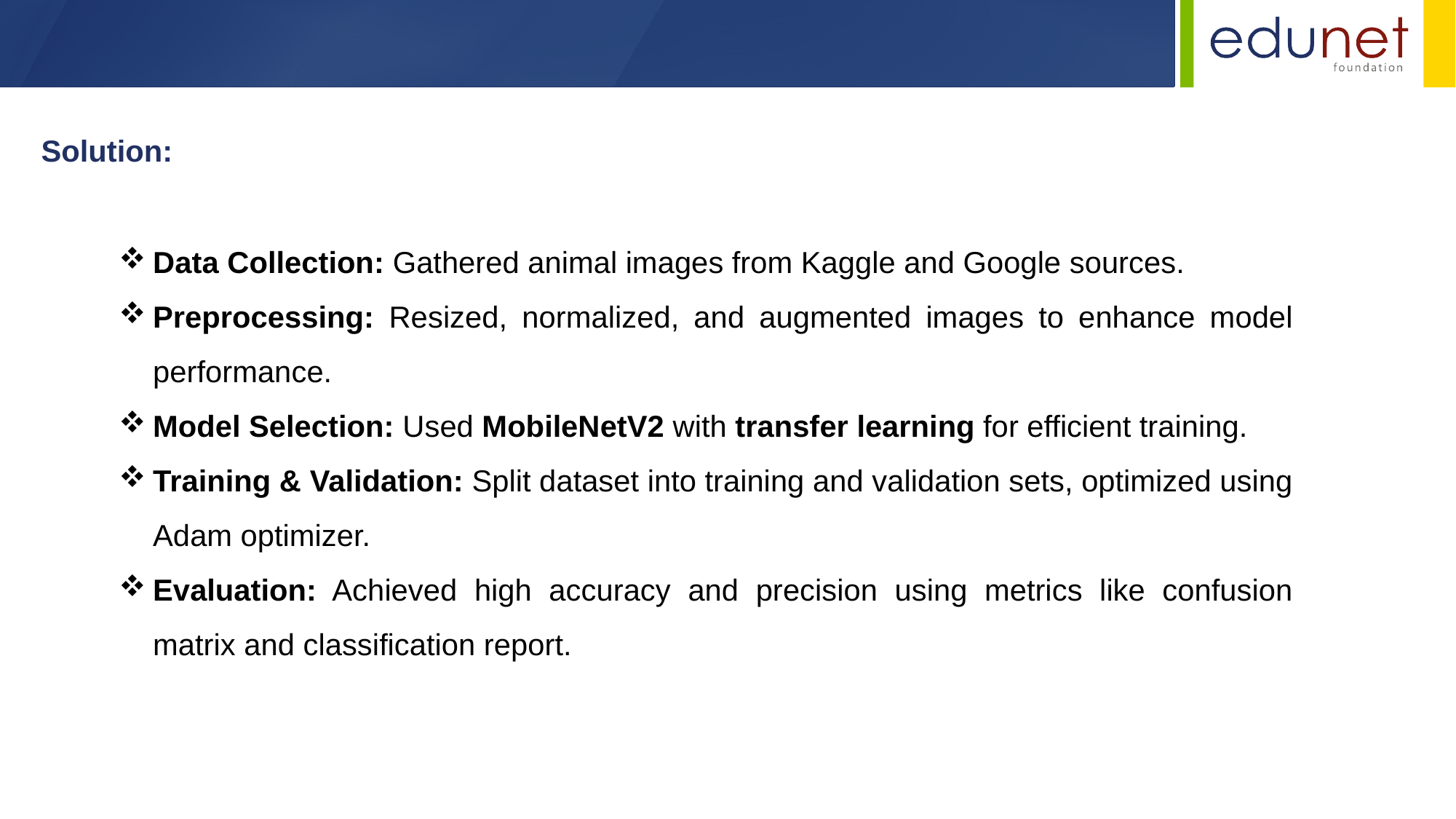

Solution:
Data Collection: Gathered animal images from Kaggle and Google sources.
Preprocessing: Resized, normalized, and augmented images to enhance model performance.
Model Selection: Used MobileNetV2 with transfer learning for efficient training.
Training & Validation: Split dataset into training and validation sets, optimized using Adam optimizer.
Evaluation: Achieved high accuracy and precision using metrics like confusion matrix and classification report.